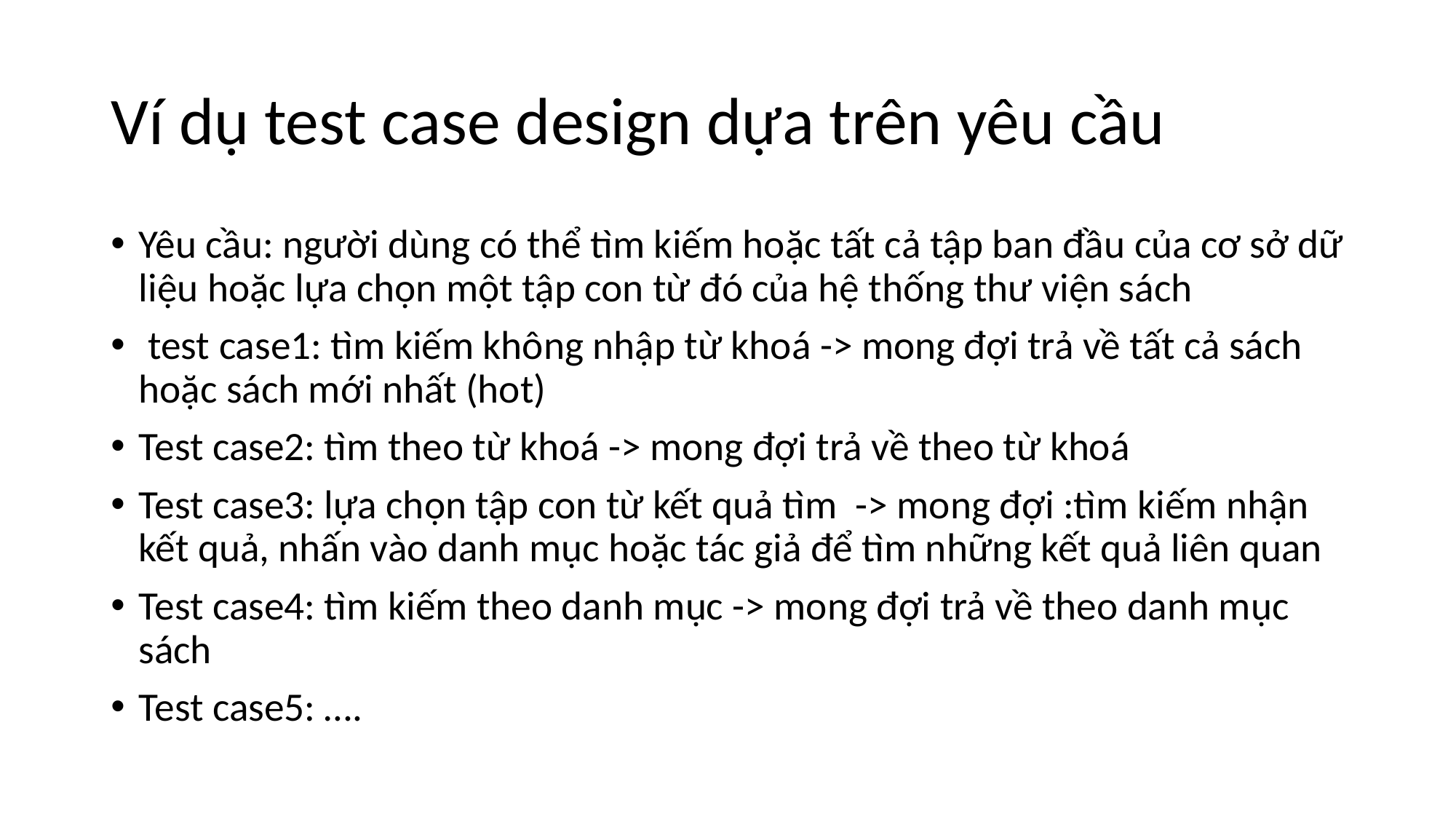

# Ví dụ test case design dựa trên yêu cầu
Yêu cầu: người dùng có thể tìm kiếm hoặc tất cả tập ban đầu của cơ sở dữ liệu hoặc lựa chọn một tập con từ đó của hệ thống thư viện sách
 test case1: tìm kiếm không nhập từ khoá -> mong đợi trả về tất cả sách hoặc sách mới nhất (hot)
Test case2: tìm theo từ khoá -> mong đợi trả về theo từ khoá
Test case3: lựa chọn tập con từ kết quả tìm  -> mong đợi :tìm kiếm nhận kết quả, nhấn vào danh mục hoặc tác giả để tìm những kết quả liên quan
Test case4: tìm kiếm theo danh mục -> mong đợi trả về theo danh mục sách
Test case5: ….